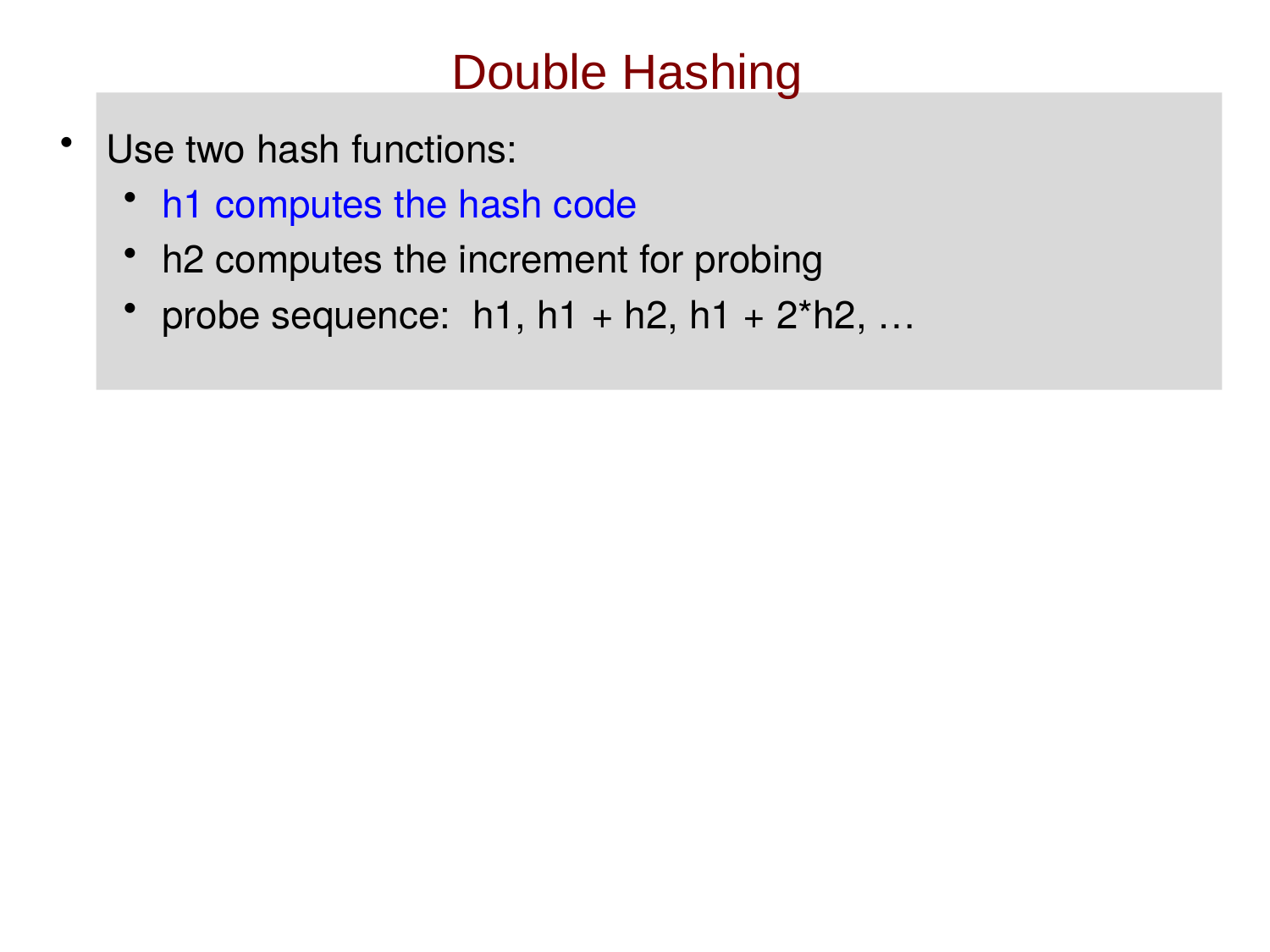

# Double Hashing

Use two hash functions:
h1 computes the hash code
h2 computes the increment for probing
probe sequence:  h1, h1 + h2, h1 + 2*h2, …